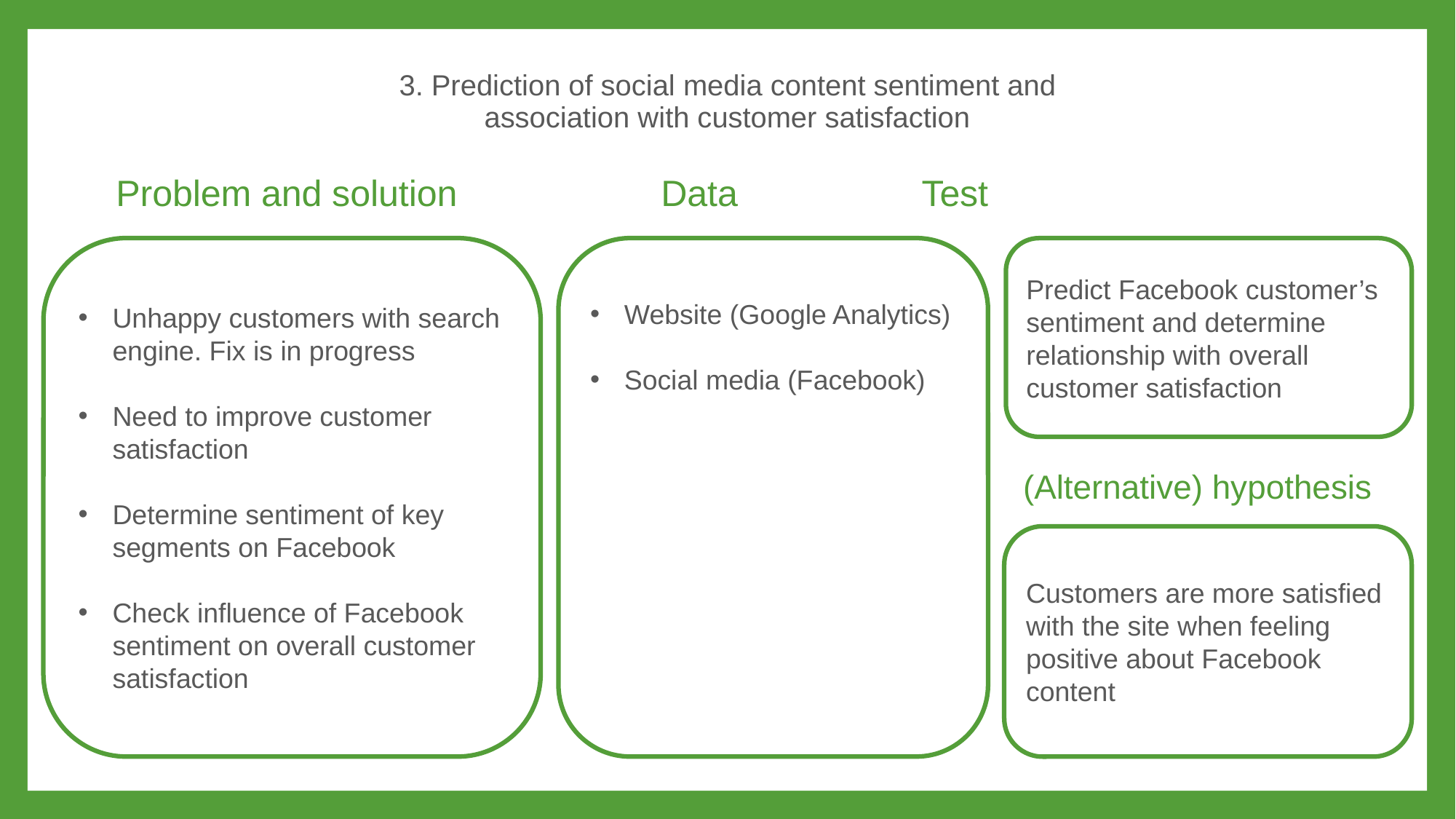

# 3. Prediction of social media content sentiment and association with customer satisfaction
       Problem and solution 		             Data			           Test

Website (Google Analytics)

Social media (Facebook)

Predict Facebook customer’s sentiment and determine relationship with overall customer satisfaction
Unhappy customers with search engine. Fix is in progress

Need to improve customer satisfaction

Determine sentiment of key segments on Facebook

Check influence of Facebook sentiment on overall customer satisfaction
(Alternative) hypothesis
Customers are more satisfied with the site when feeling positive about Facebook content